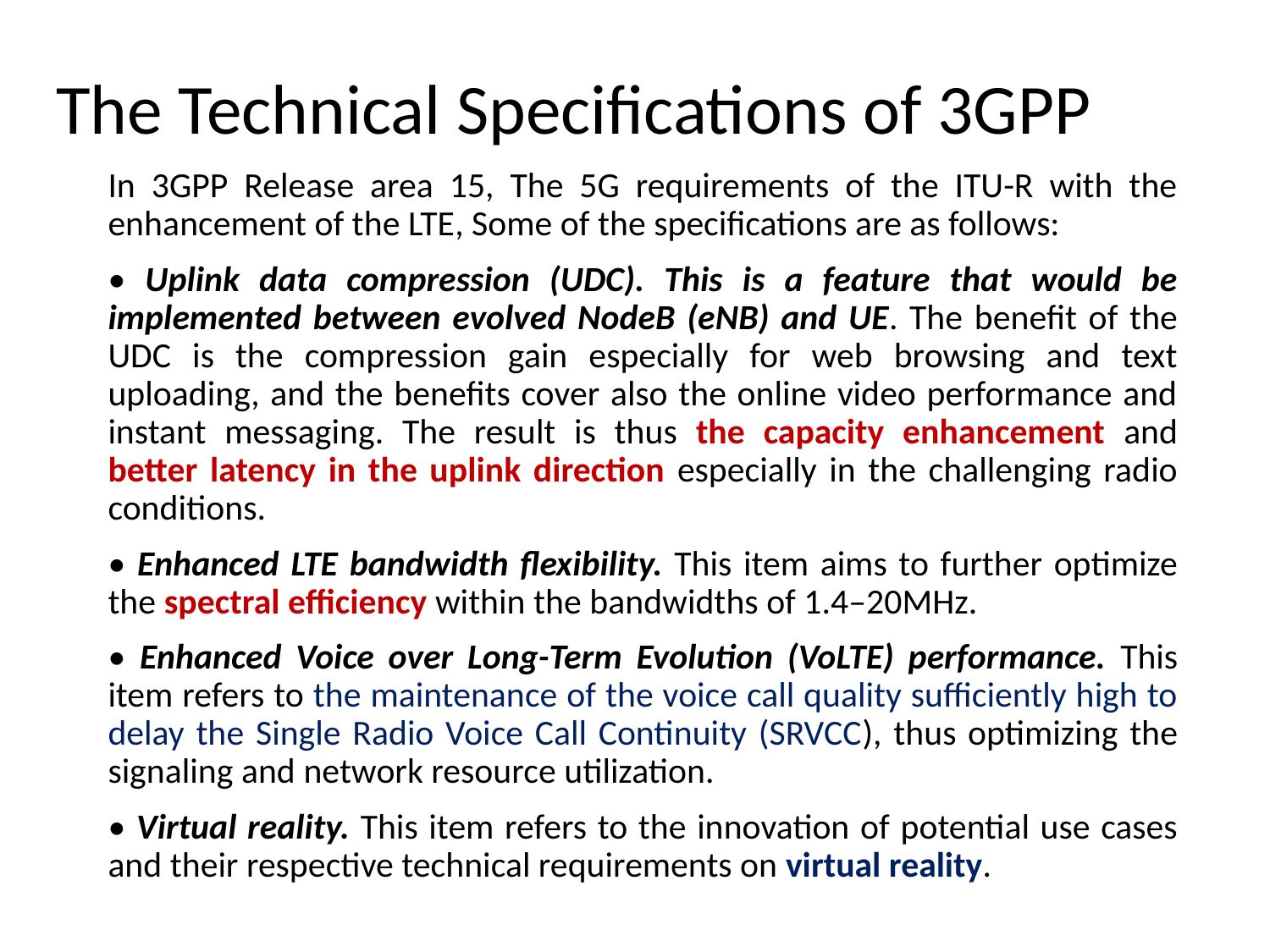

# The Technical Specifications of 3GPP
In 3GPP Release area 15, The 5G requirements of the ITU-R with the enhancement of the LTE, Some of the specifications are as follows:
• Uplink data compression (UDC). This is a feature that would be implemented between evolved NodeB (eNB) and UE. The benefit of the UDC is the compression gain especially for web browsing and text uploading, and the benefits cover also the online video performance and instant messaging. The result is thus the capacity enhancement and better latency in the uplink direction especially in the challenging radio conditions.
• Enhanced LTE bandwidth flexibility. This item aims to further optimize the spectral efficiency within the bandwidths of 1.4–20MHz.
• Enhanced Voice over Long-Term Evolution (VoLTE) performance. This item refers to the maintenance of the voice call quality sufficiently high to delay the Single Radio Voice Call Continuity (SRVCC), thus optimizing the signaling and network resource utilization.
• Virtual reality. This item refers to the innovation of potential use cases and their respective technical requirements on virtual reality.